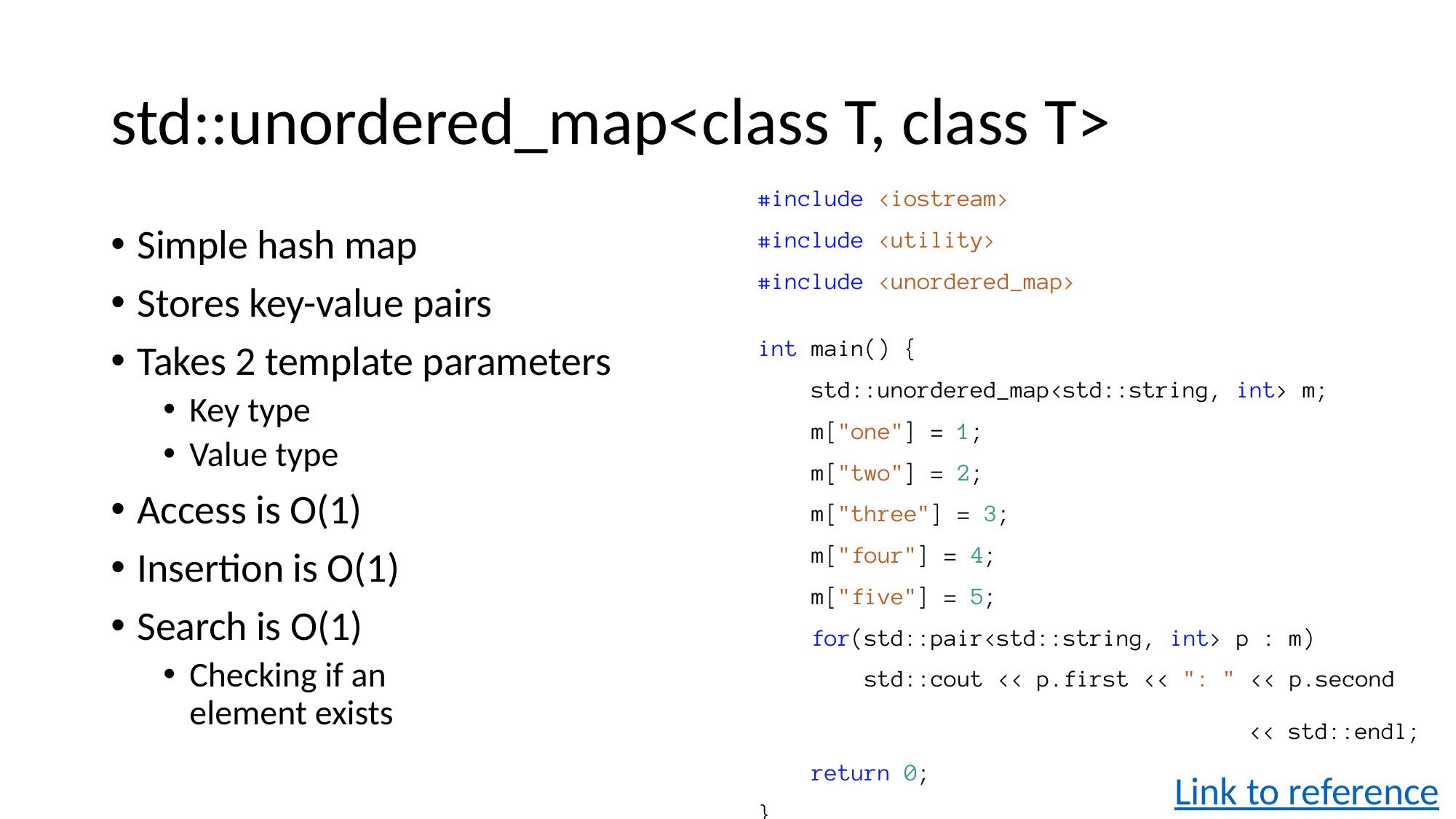

# std::unordered_map<class T, class T>
#include <iostream>
#include <utility>
#include <unordered_map>
int main() {
    std::unordered_map<std::string, int> m;
    m["one"] = 1;
    m["two"] = 2;
    m["three"] = 3;
    m["four"] = 4;
    m["five"] = 5;
    for(std::pair<std::string, int> p : m)
        std::cout << p.first << ": " << p.second
                                     << std::endl;
    return 0;
}

Simple hash map
Stores key-value pairs
Takes 2 template parameters
Key type
Value type
Access is O(1)
Insertion is O(1)
Search is O(1)
Checking if an
element exists
Link to reference